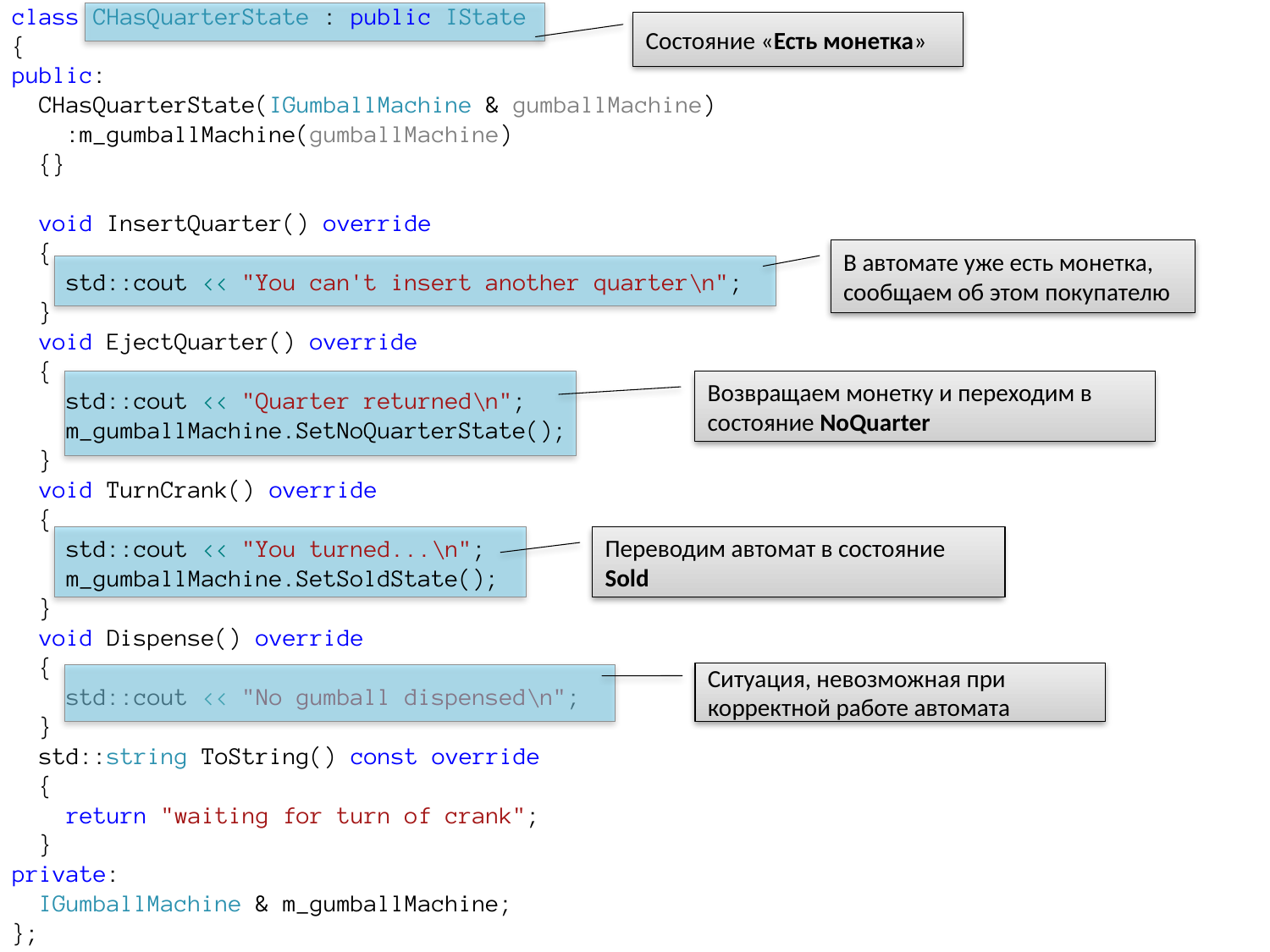

class CHasQuarterState : public IState
{
public:
  CHasQuarterState(IGumballMachine & gumballMachine)
    :m_gumballMachine(gumballMachine)
  {}

  void InsertQuarter() override
  {
    std::cout << "You can't insert another quarter\n";
  }
  void EjectQuarter() override
  {
    std::cout << "Quarter returned\n";
    m_gumballMachine.SetNoQuarterState();
  }
  void TurnCrank() override
  {
    std::cout << "You turned...\n";
    m_gumballMachine.SetSoldState();
  }
  void Dispense() override
  {
    std::cout << "No gumball dispensed\n";
  }
  std::string ToString() const override
  {
    return "waiting for turn of crank";
  }
private:
  IGumballMachine & m_gumballMachine;
};

Состояние «Есть монетка»
В автомате уже есть монетка, сообщаем об этом покупателю

Возвращаем монетку и переходим в состояние NoQuarter

Переводим автомат в состояние Sold
Ситуация, невозможная при корректной работе автомата